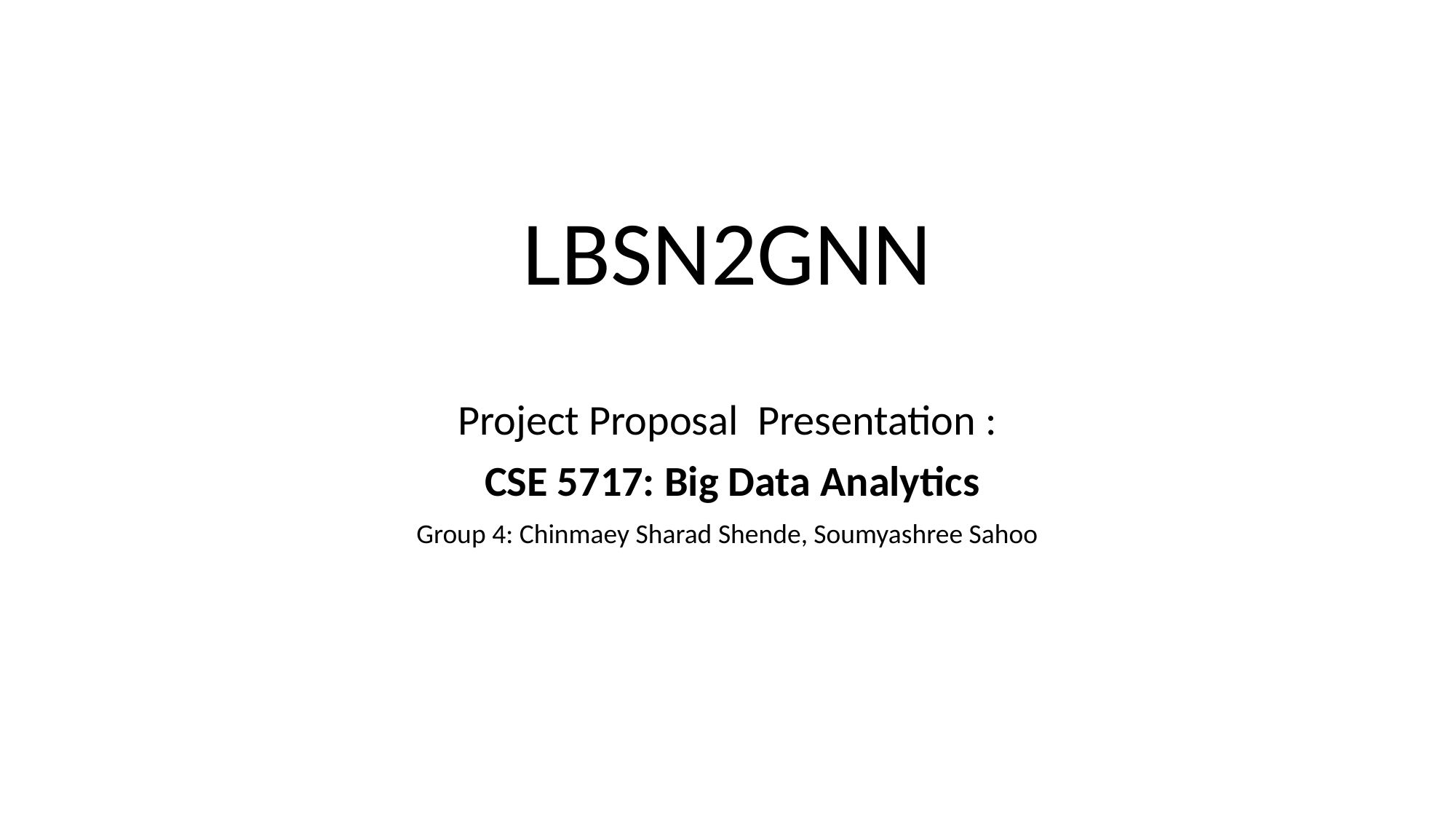

# LBSN2GNN
Project Proposal  Presentation :
 CSE 5717: Big Data Analytics
Group 4: Chinmaey Sharad Shende, Soumyashree Sahoo